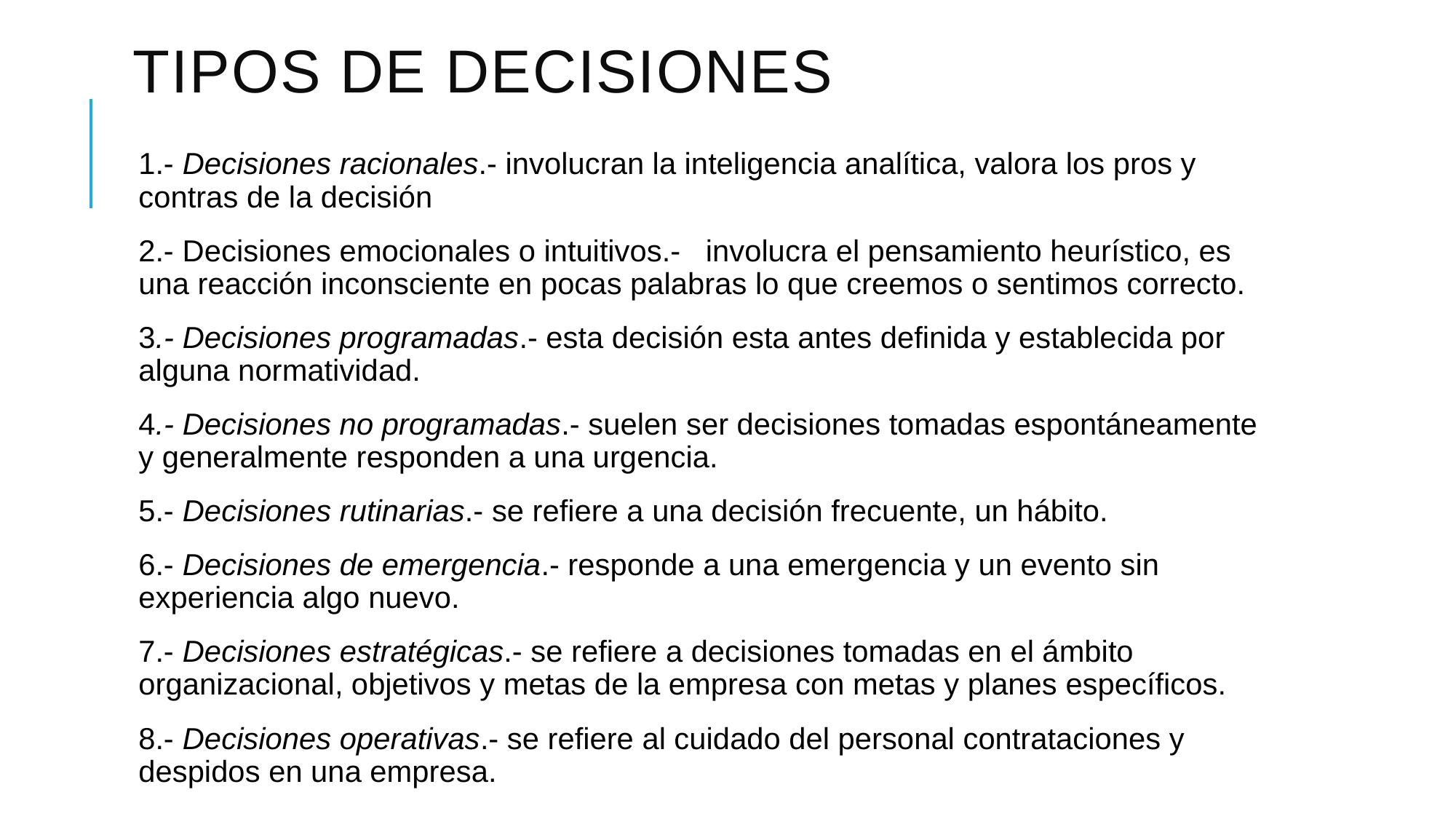

# Tipos de decisiones
1.- Decisiones racionales.- involucran la inteligencia analítica, valora los pros y contras de la decisión
2.- Decisiones emocionales o intuitivos.-   involucra el pensamiento heurístico, es una reacción inconsciente en pocas palabras lo que creemos o sentimos correcto.
3.- Decisiones programadas.- esta decisión esta antes definida y establecida por alguna normatividad.
4.- Decisiones no programadas.- suelen ser decisiones tomadas espontáneamente y generalmente responden a una urgencia.
5.- Decisiones rutinarias.- se refiere a una decisión frecuente, un hábito.
6.- Decisiones de emergencia.- responde a una emergencia y un evento sin experiencia algo nuevo.
7.- Decisiones estratégicas.- se refiere a decisiones tomadas en el ámbito organizacional, objetivos y metas de la empresa con metas y planes específicos.
8.- Decisiones operativas.- se refiere al cuidado del personal contrataciones y despidos en una empresa.